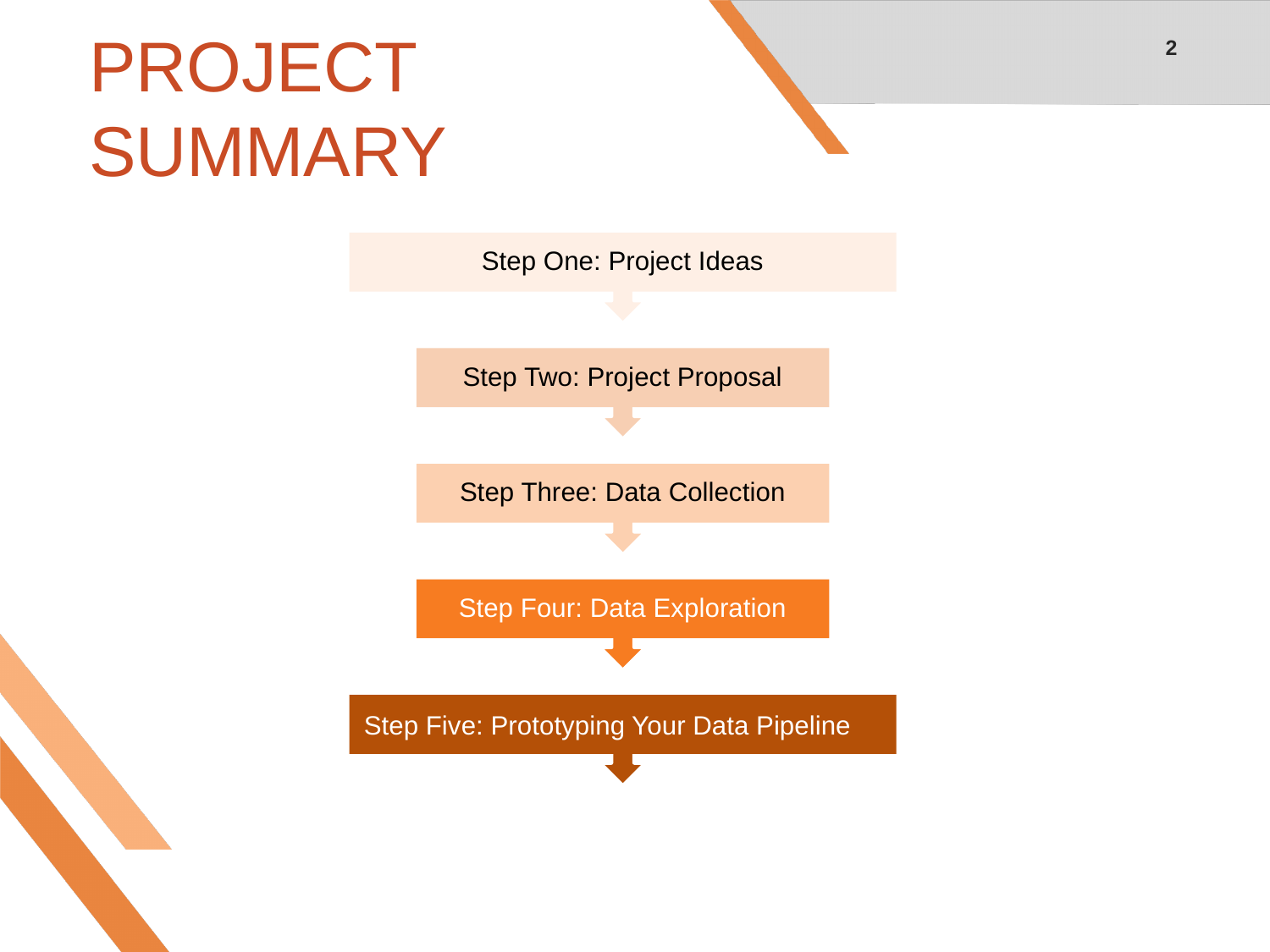

2
# PROJECT SUMMARY

Step One: Project Ideas

Step Two: Project Proposal

Step Three: Data Collection

Step Four: Data Exploration

Step Five: Prototyping Your Data Pipeline